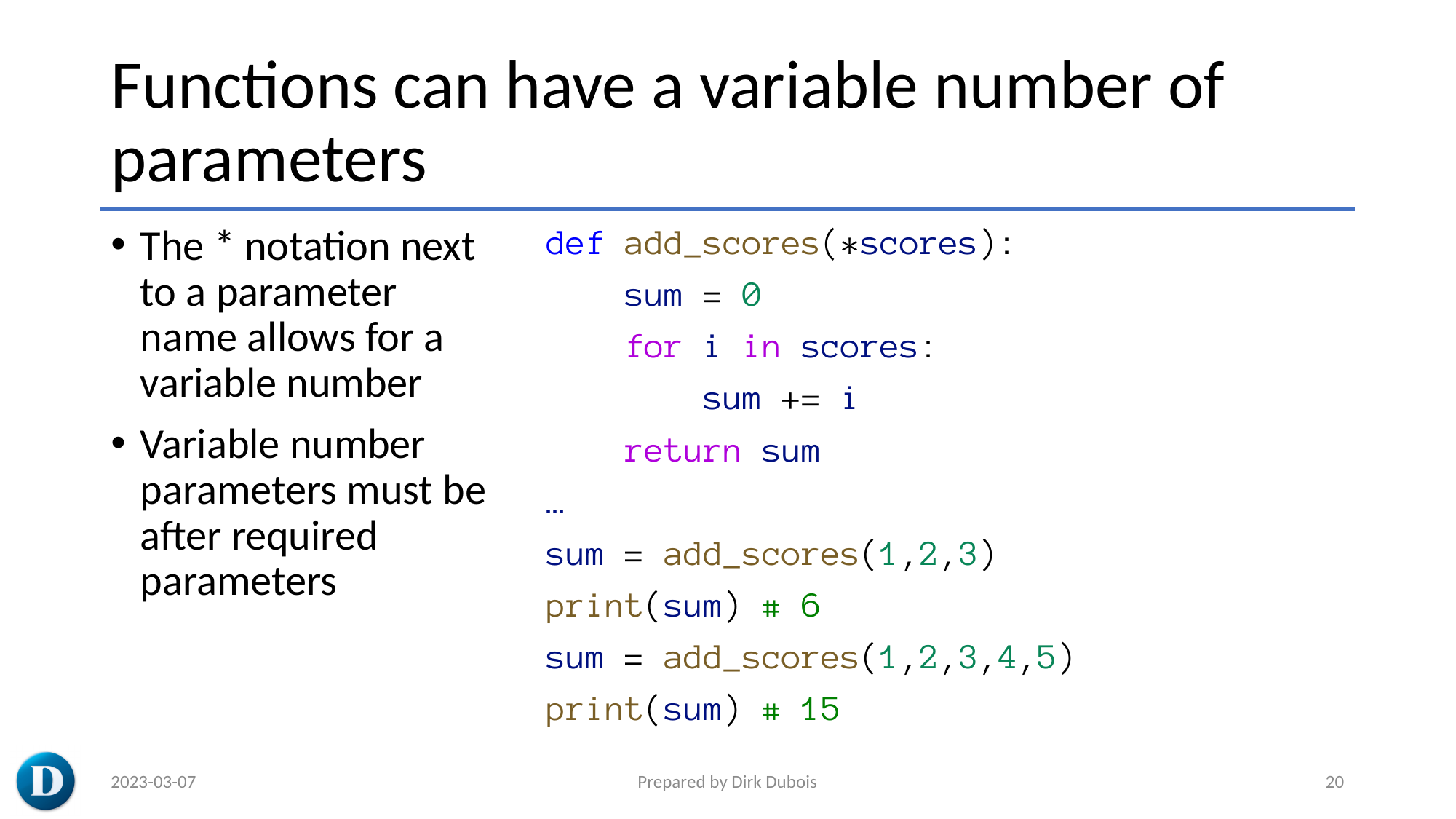

# Functions can have a variable number of parameters
The * notation next to a parameter name allows for a variable number
Variable number parameters must be after required parameters
def add_scores(*scores):
    sum = 0
    for i in scores:
        sum += i
    return sum
…
sum = add_scores(1,2,3)
print(sum) # 6
sum = add_scores(1,2,3,4,5)
print(sum) # 15

2023-03-07
Prepared by Dirk Dubois
20